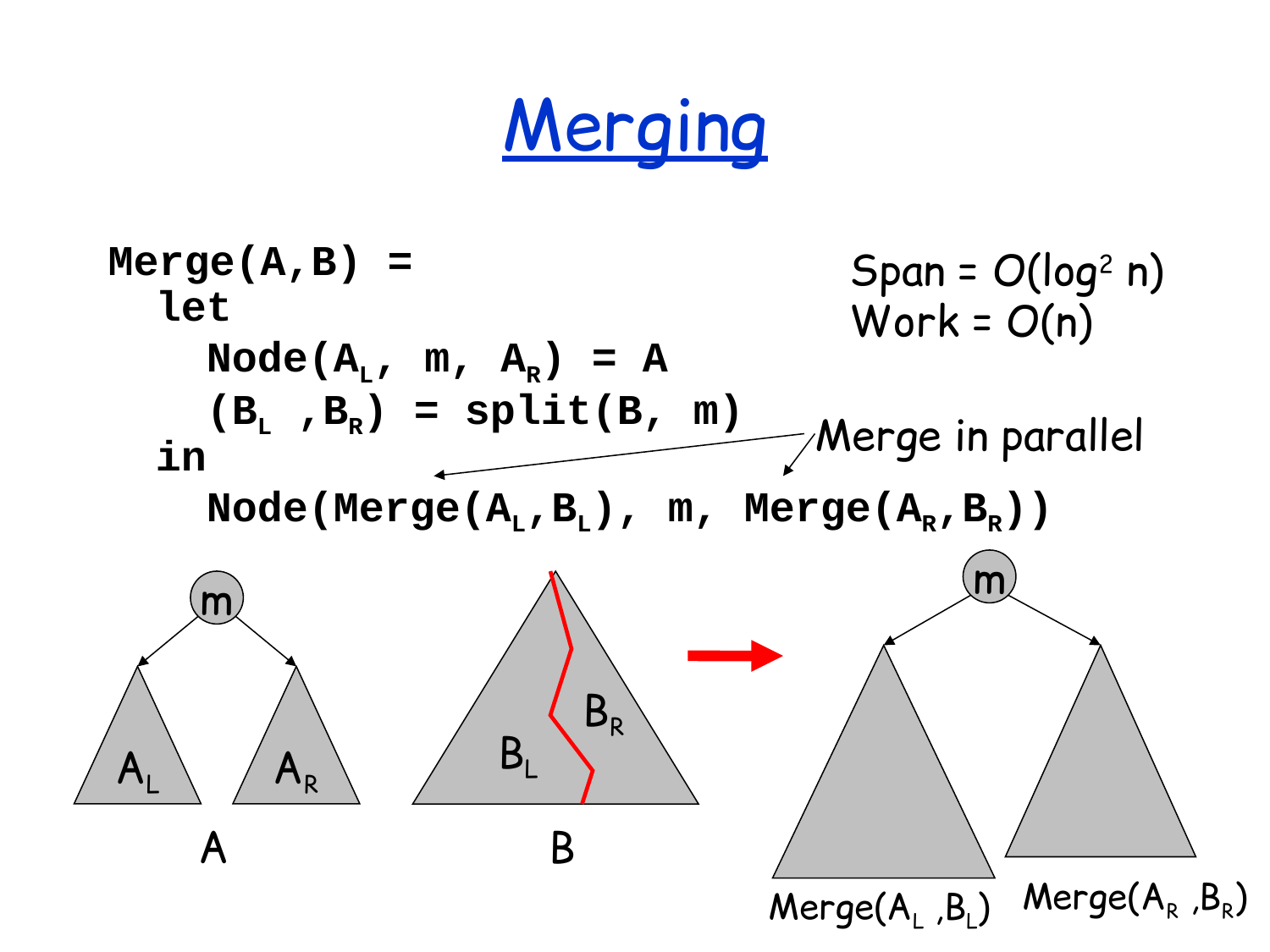

# Merging
Merge(A,B) =
let
  Node(AL, m, AR) = A
  (BL ,BR) = split(B, m)
in
  Node(Merge(AL,BL), m, Merge(AR,BR))
Span = O(log2 n)
Work = O(n)
Merge in parallel

m
m

AL
AR
BR
BL
A
B
Merge(AR ,BR)
Merge(AL ,BL)